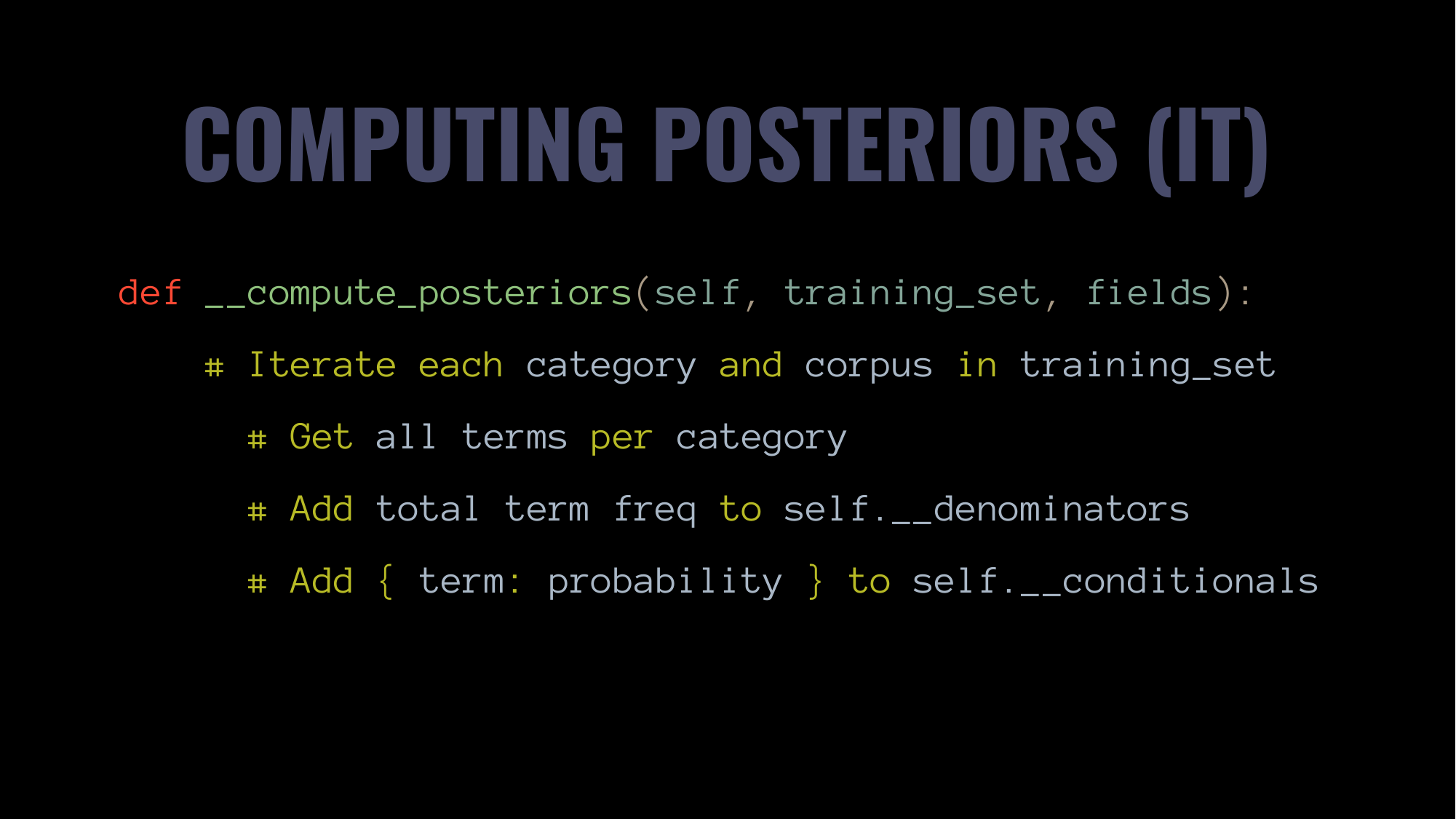

# Computing posteriors (it)
def __compute_posteriors(self, training_set, fields):
    # Iterate each category and corpus in training_set
      # Get all terms per category
      # Add total term freq to self.__denominators
      # Add { term: probability } to self.__conditionals